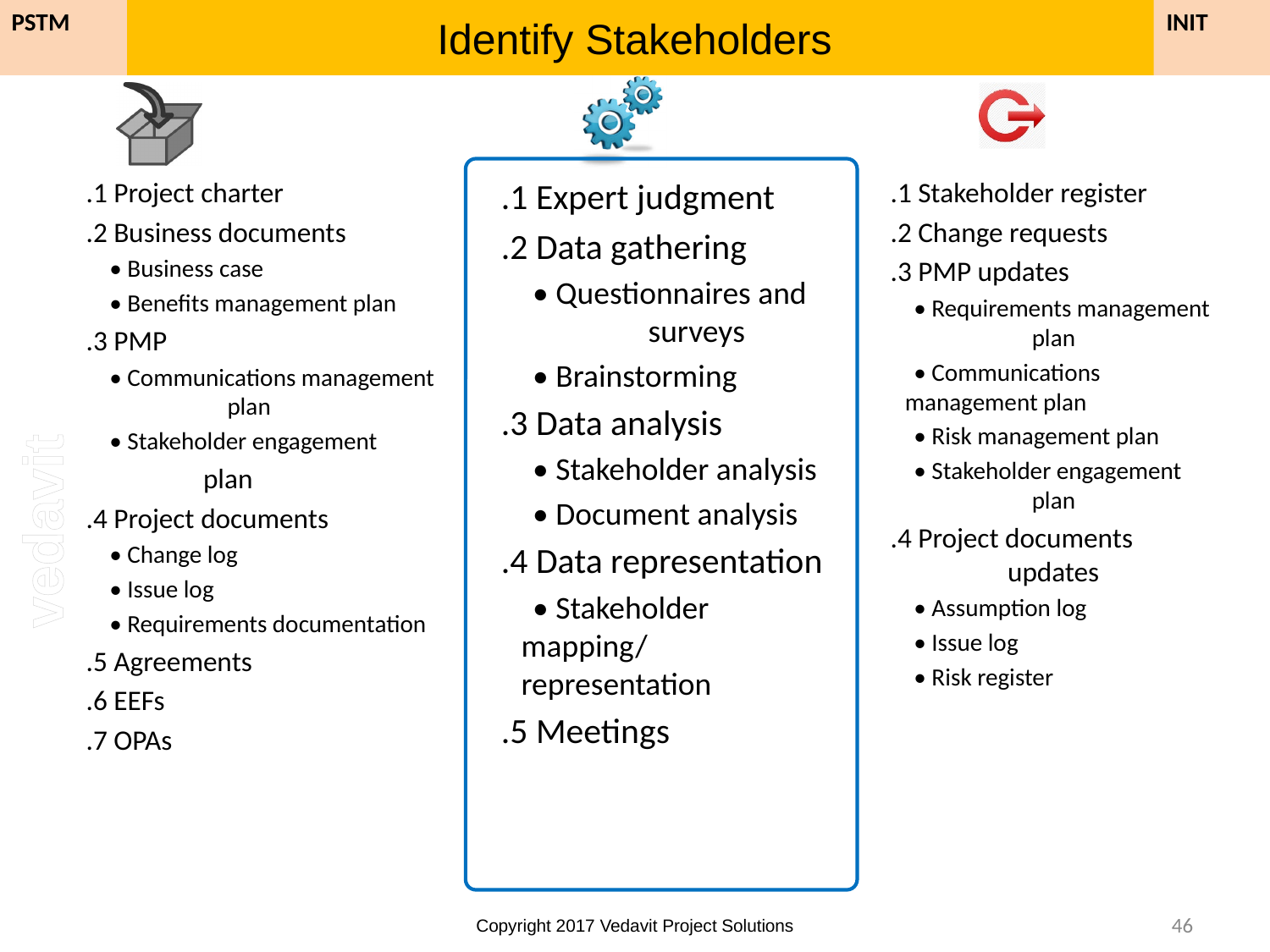

# Identify Stakeholders
INIT
PSTM
.1 Project charter
.2 Business documents
• Business case
• Benefits management plan
.3 PMP
• Communications management 	plan
• Stakeholder engagement
	plan
.4 Project documents
• Change log
• Issue log
• Requirements documentation
.5 Agreements
.6 EEFs
.7 OPAs
.1 Expert judgment
.2 Data gathering
• Questionnaires and 	surveys
• Brainstorming
.3 Data analysis
• Stakeholder analysis
• Document analysis
.4 Data representation
• Stakeholder 	mapping/ 	representation
.5 Meetings
.1 Stakeholder register
.2 Change requests
.3 PMP updates
• Requirements management 	plan
• Communications 	management plan
• Risk management plan
• Stakeholder engagement 	plan
.4 Project documents 	updates
• Assumption log
• Issue log
• Risk register
46